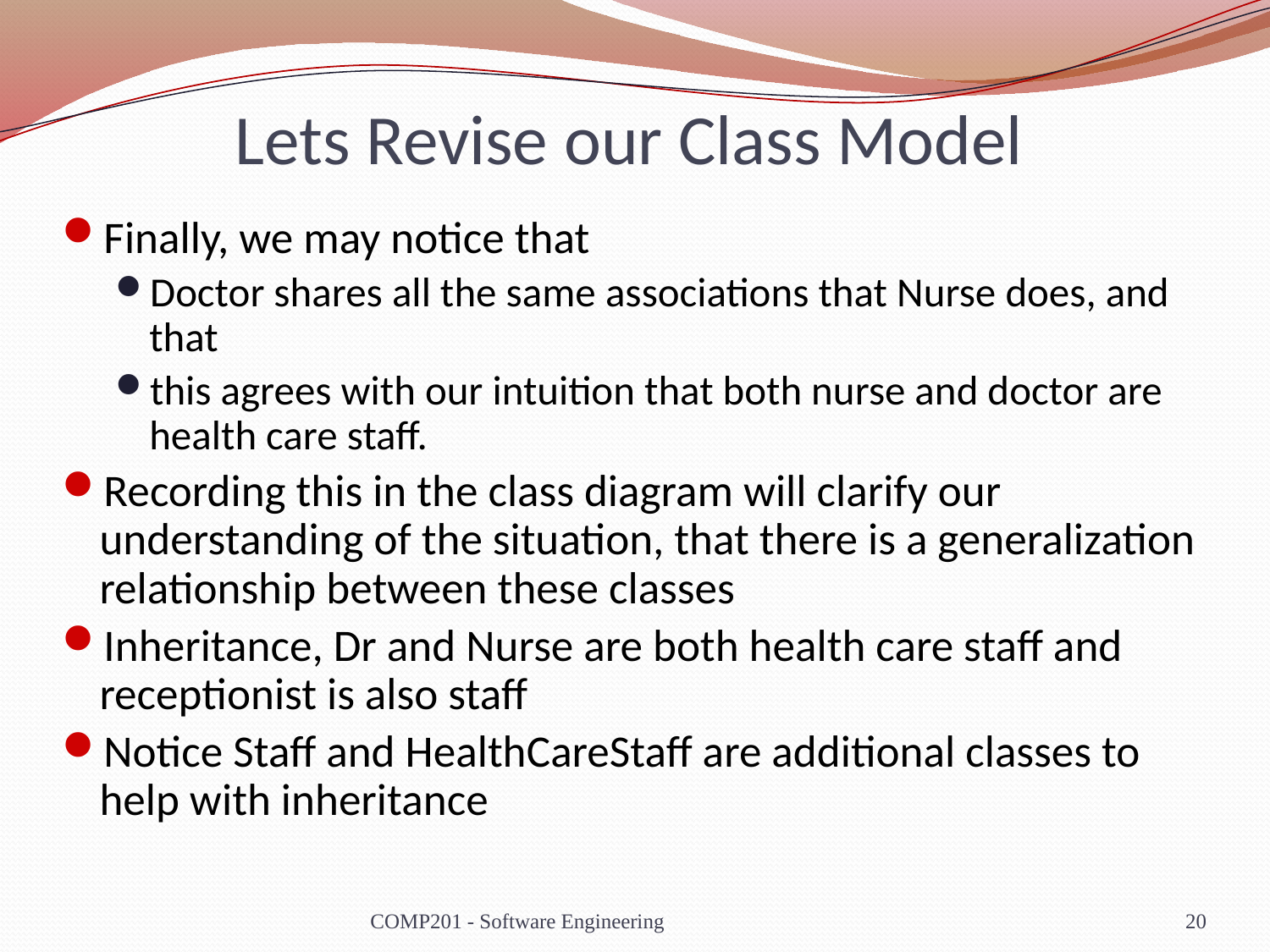

# Lets Revise our Class Model
Finally, we may notice that
Doctor shares all the same associations that Nurse does, and that
this agrees with our intuition that both nurse and doctor are health care staff.
Recording this in the class diagram will clarify our understanding of the situation, that there is a generalization relationship between these classes
Inheritance, Dr and Nurse are both health care staff and receptionist is also staff
Notice Staff and HealthCareStaff are additional classes to help with inheritance
COMP201 - Software Engineering
20